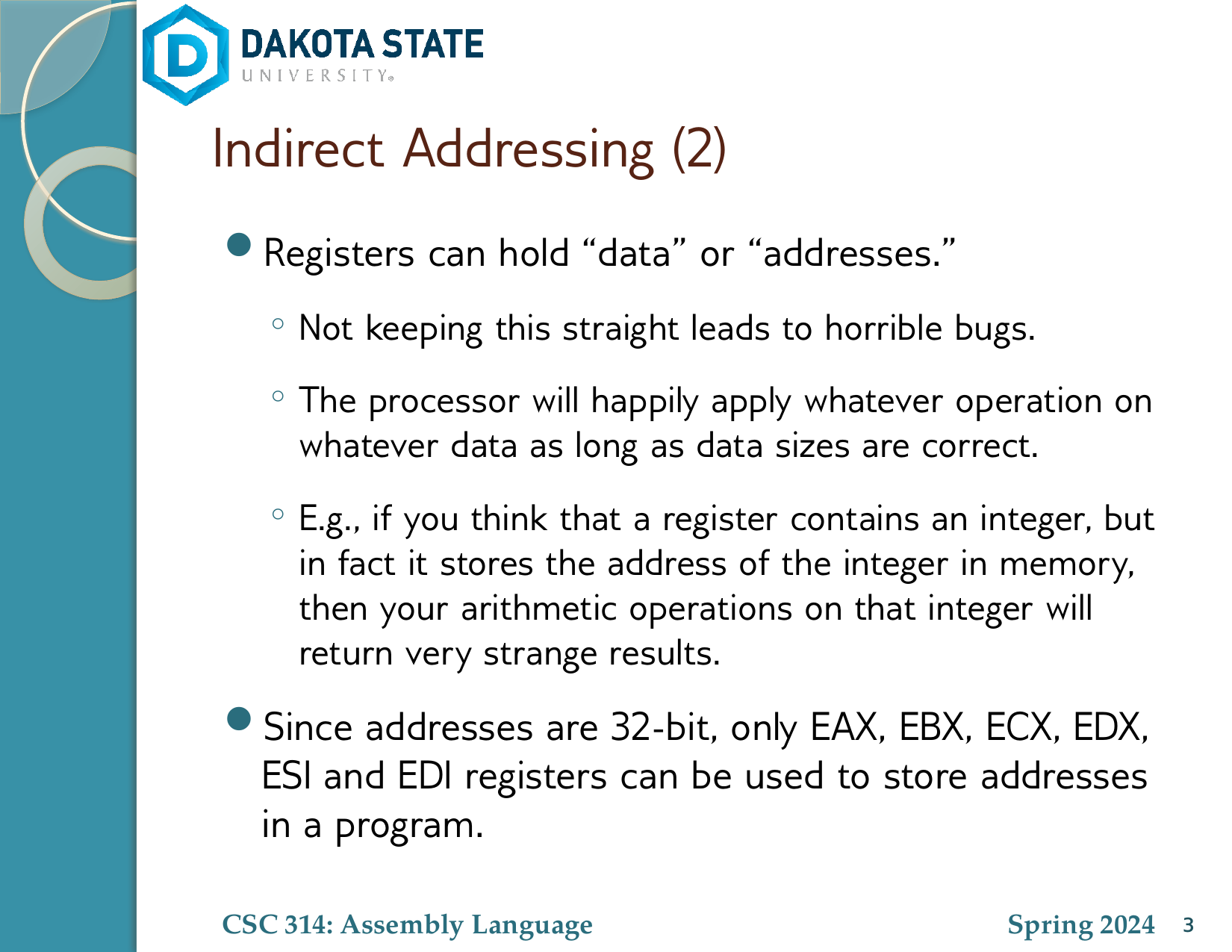

# Indirect Addressing (2)
Registers can hold “data” or “addresses.”
Not keeping this straight leads to horrible bugs.
The processor will happily apply whatever operation on whatever data as long as data sizes are correct.
E.g., if you think that a register contains an integer, but in fact it stores the address of the integer in memory, then your arithmetic operations on that integer will return very strange results.
Since addresses are 32-bit, only EAX, EBX, ECX, EDX, ESI and EDI registers can be used to store addresses in a program.
3